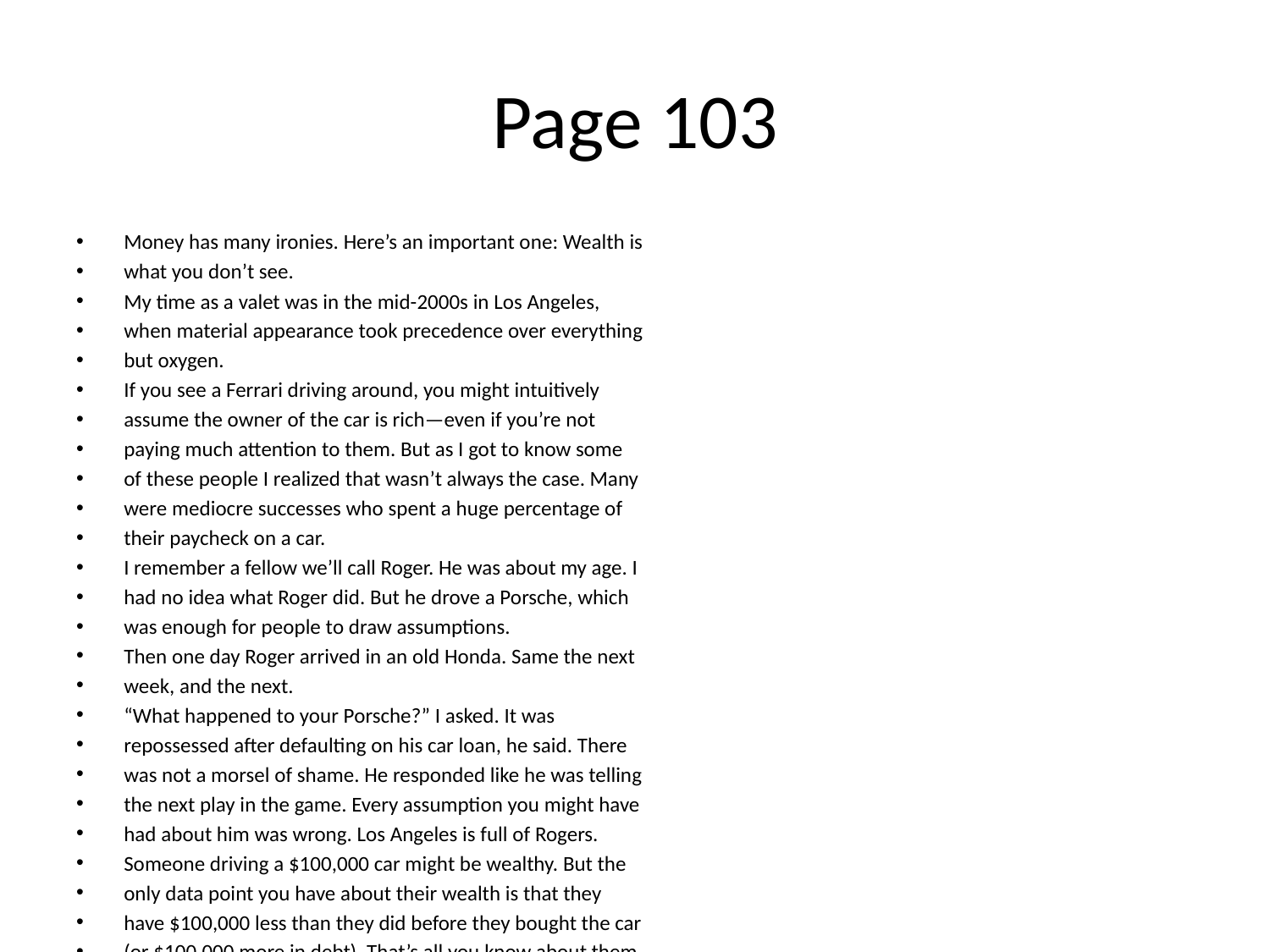

# Page 103
Money has many ironies. Here’s an important one: Wealth is
what you don’t see.
My time as a valet was in the mid-2000s in Los Angeles,
when material appearance took precedence over everything
but oxygen.
If you see a Ferrari driving around, you might intuitively
assume the owner of the car is rich—even if you’re not
paying much attention to them. But as I got to know some
of these people I realized that wasn’t always the case. Many
were mediocre successes who spent a huge percentage of
their paycheck on a car.
I remember a fellow we’ll call Roger. He was about my age. I
had no idea what Roger did. But he drove a Porsche, which
was enough for people to draw assumptions.
Then one day Roger arrived in an old Honda. Same the next
week, and the next.
“What happened to your Porsche?” I asked. It was
repossessed after defaulting on his car loan, he said. There
was not a morsel of shame. He responded like he was telling
the next play in the game. Every assumption you might have
had about him was wrong. Los Angeles is full of Rogers.
Someone driving a $100,000 car might be wealthy. But the
only data point you have about their wealth is that they
have $100,000 less than they did before they bought the car
(or $100,000 more in debt). That’s all you know about them.
We tend to judge wealth by what we see, because that’s the
information we have in front of us. We can’t see people’s
bank accounts or brokerage statements. So we rely on